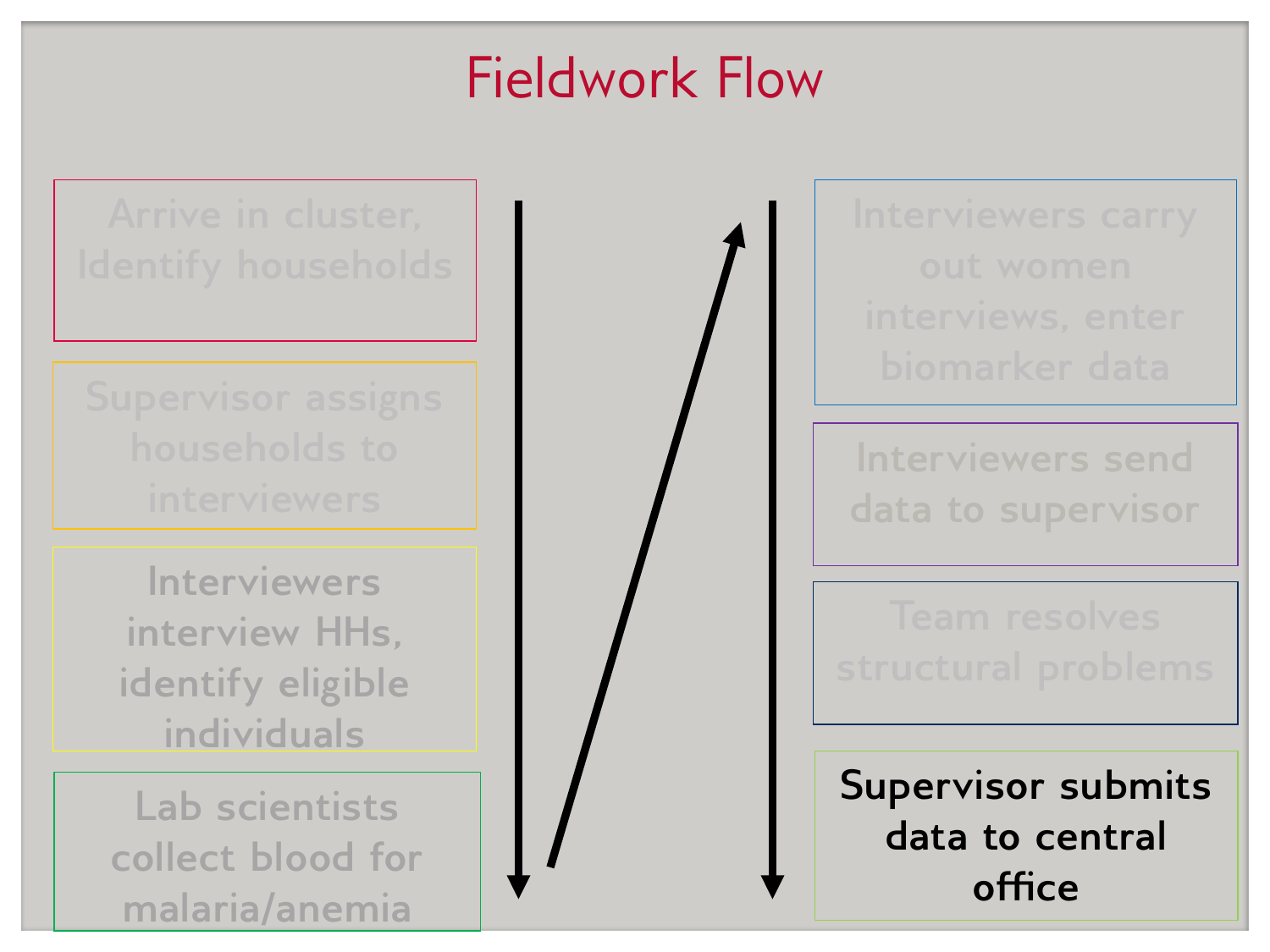

# Fieldwork Flow
Arrive in cluster, Identify households
Interviewers carry out women interviews, enter biomarker data
Supervisor assigns households to interviewers
Interviewers send data to supervisor
Interviewers interview HHs, identify eligible individuals
Team resolves structural problems
Supervisor submits data to central office
Lab scientists collect blood for malaria/anemia